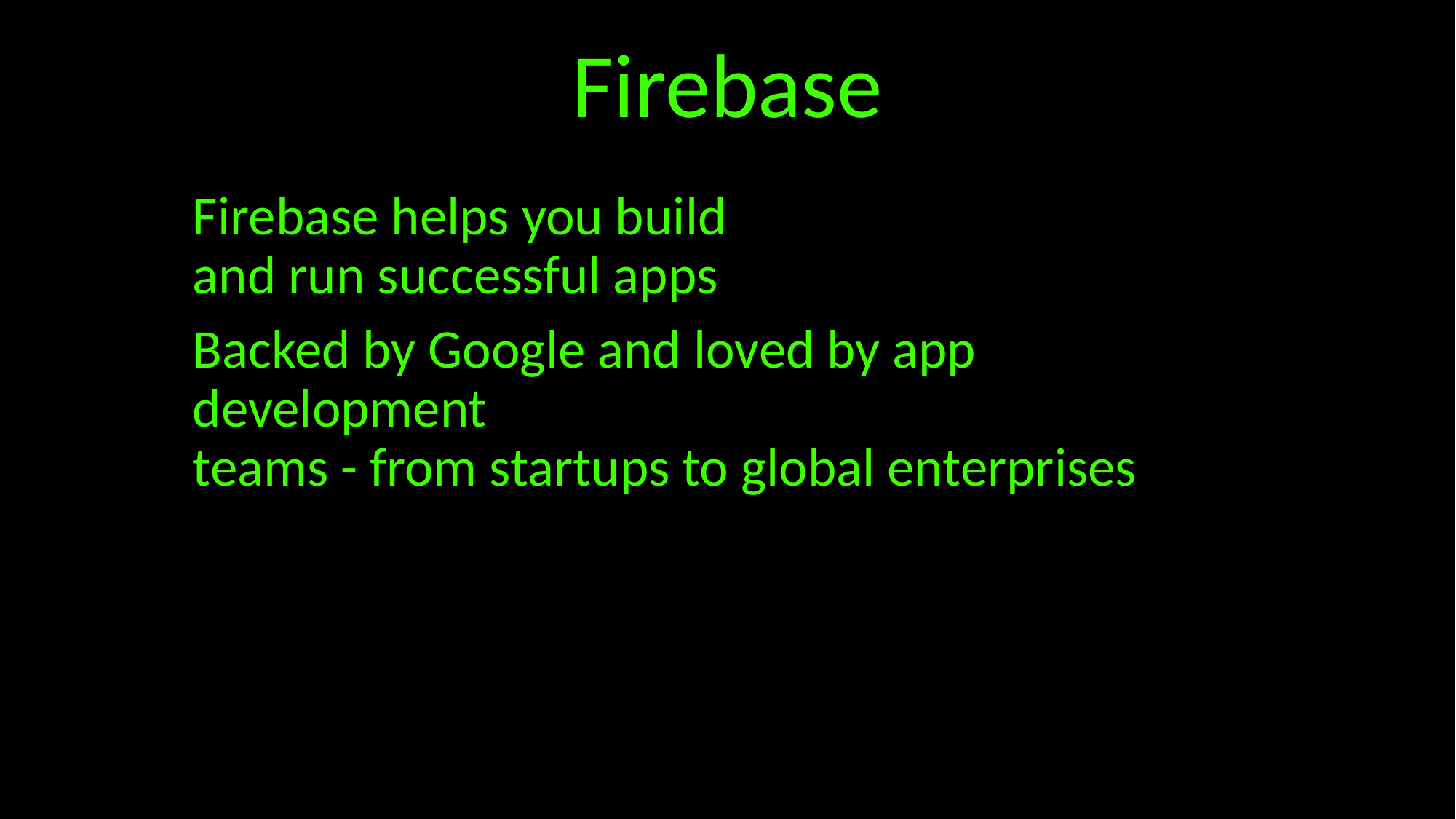

# Firebase
Firebase helps you build
and run successful apps
Backed by Google and loved by app development
teams - from startups to global enterprises